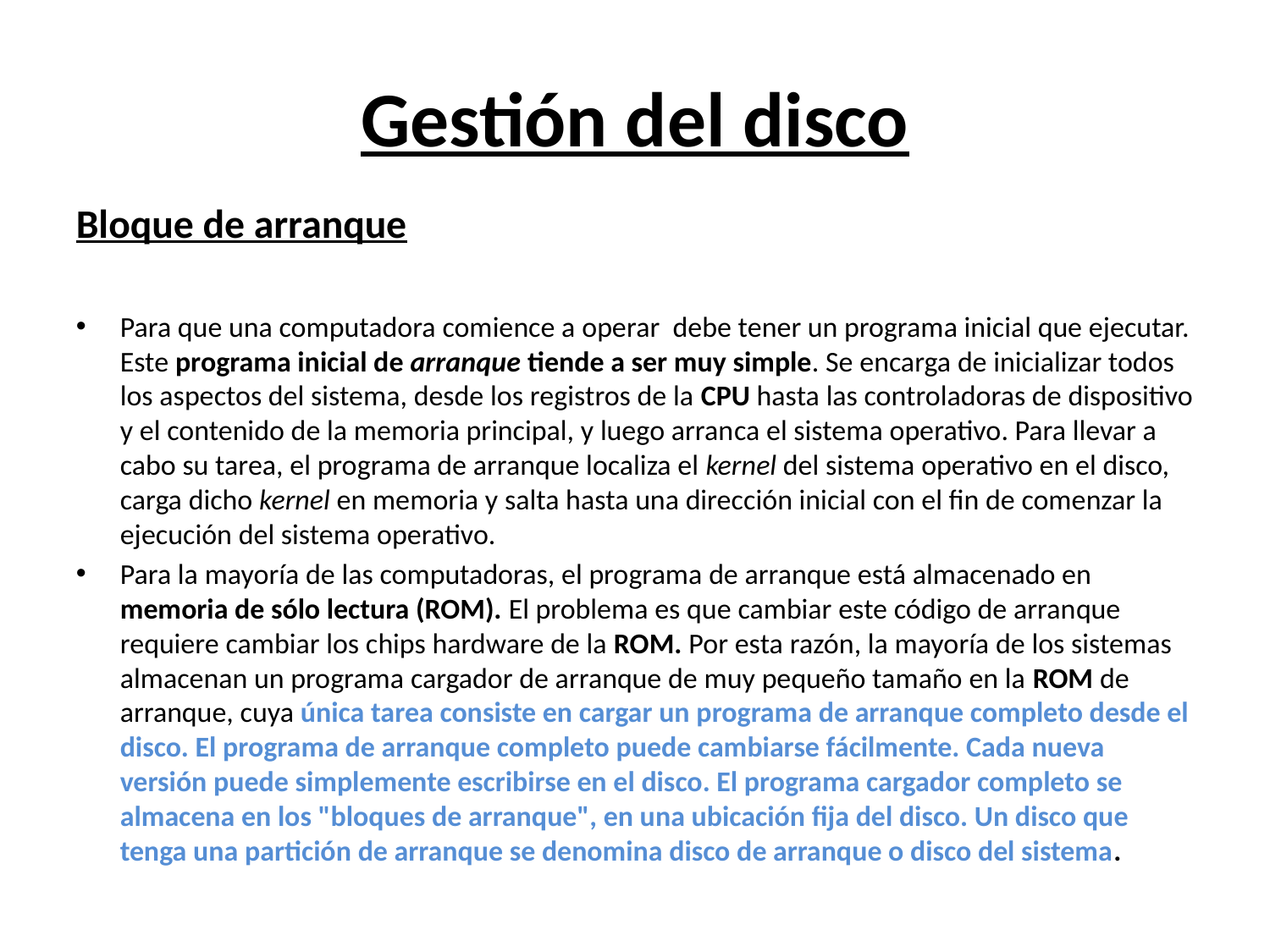

# Gestión del disco
Bloque de arranque

Para que una computadora comience a operar  debe tener un programa inicial que ejecutar. Este programa inicial de arranque tiende a ser muy simple. Se encarga de inicializar todos los aspectos del sistema, desde los registros de la CPU hasta las controladoras de dispositivo y el contenido de la memoria principal, y luego arran­ca el sistema operativo. Para llevar a cabo su tarea, el programa de arranque localiza el kernel del sistema operativo en el disco, carga dicho kernel en memoria y salta hasta una dirección inicial con el fin de comenzar la ejecución del sistema operativo.
Para la mayoría de las computadoras, el programa de arranque está almacenado en memoria de sólo lectura (ROM). El problema es que cambiar este código de arran­que requiere cambiar los chips hardware de la ROM. Por esta razón, la mayoría de los sistemas almacenan un programa cargador de arranque de muy pequeño tamaño en la ROM de arranque, cuya única tarea consiste en cargar un programa de arranque completo desde el disco. El progra­ma de arranque completo puede cambiarse fácilmente. Cada nueva versión puede simplemente escribirse en el disco. El programa cargador completo se almacena en los "bloques de arranque", en una ubicación fija del disco. Un disco que tenga una partición de arranque se denomina disco de arranque o disco del sistema.